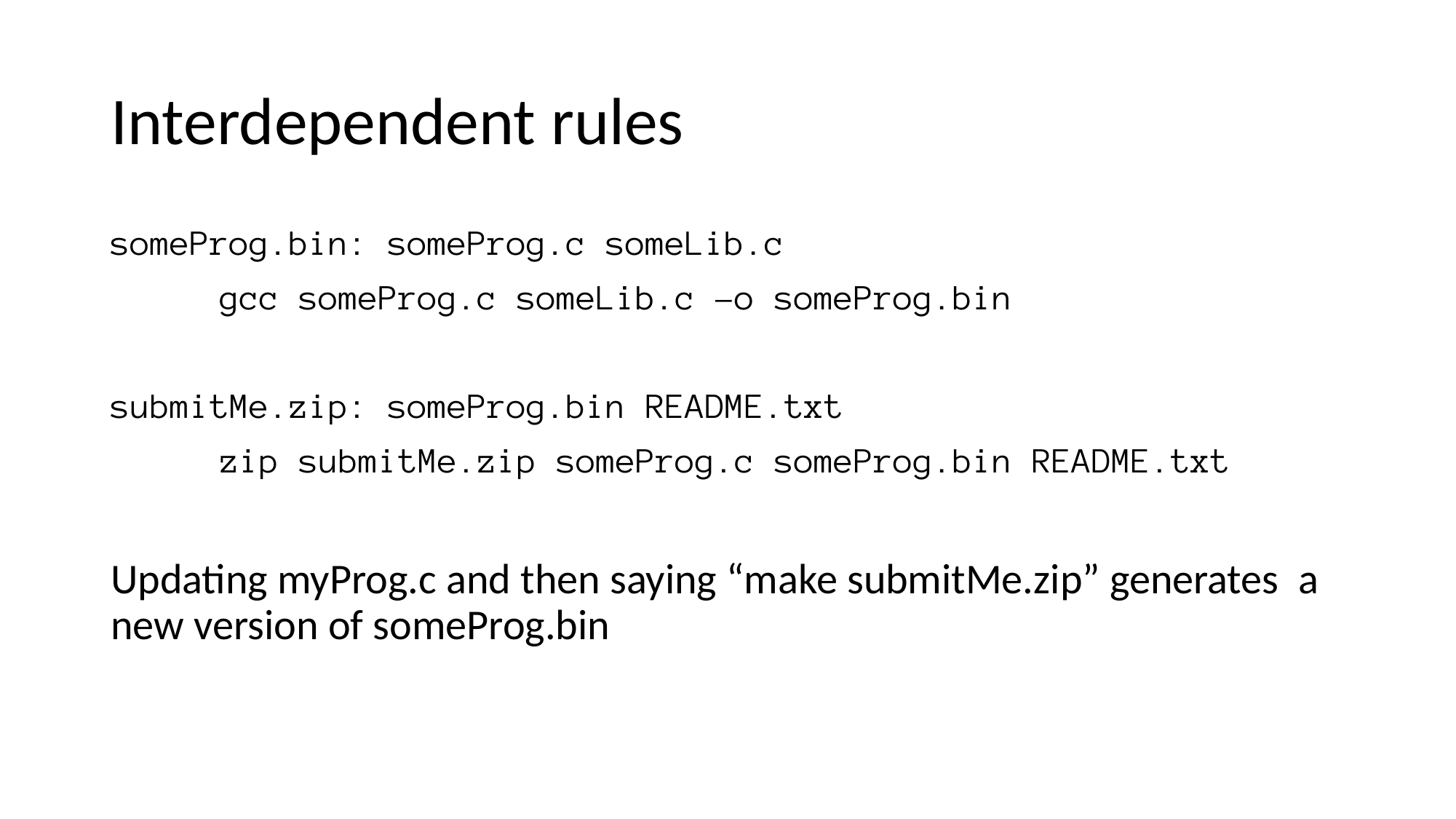

# Interdependent rules
someProg.bin: someProg.c someLib.c
	gcc someProg.c someLib.c –o someProg.bin

submitMe.zip: someProg.bin README.txt
	zip submitMe.zip someProg.c someProg.bin README.txt

Updating myProg.c and then saying “make submitMe.zip” generates  a new version of someProg.bin